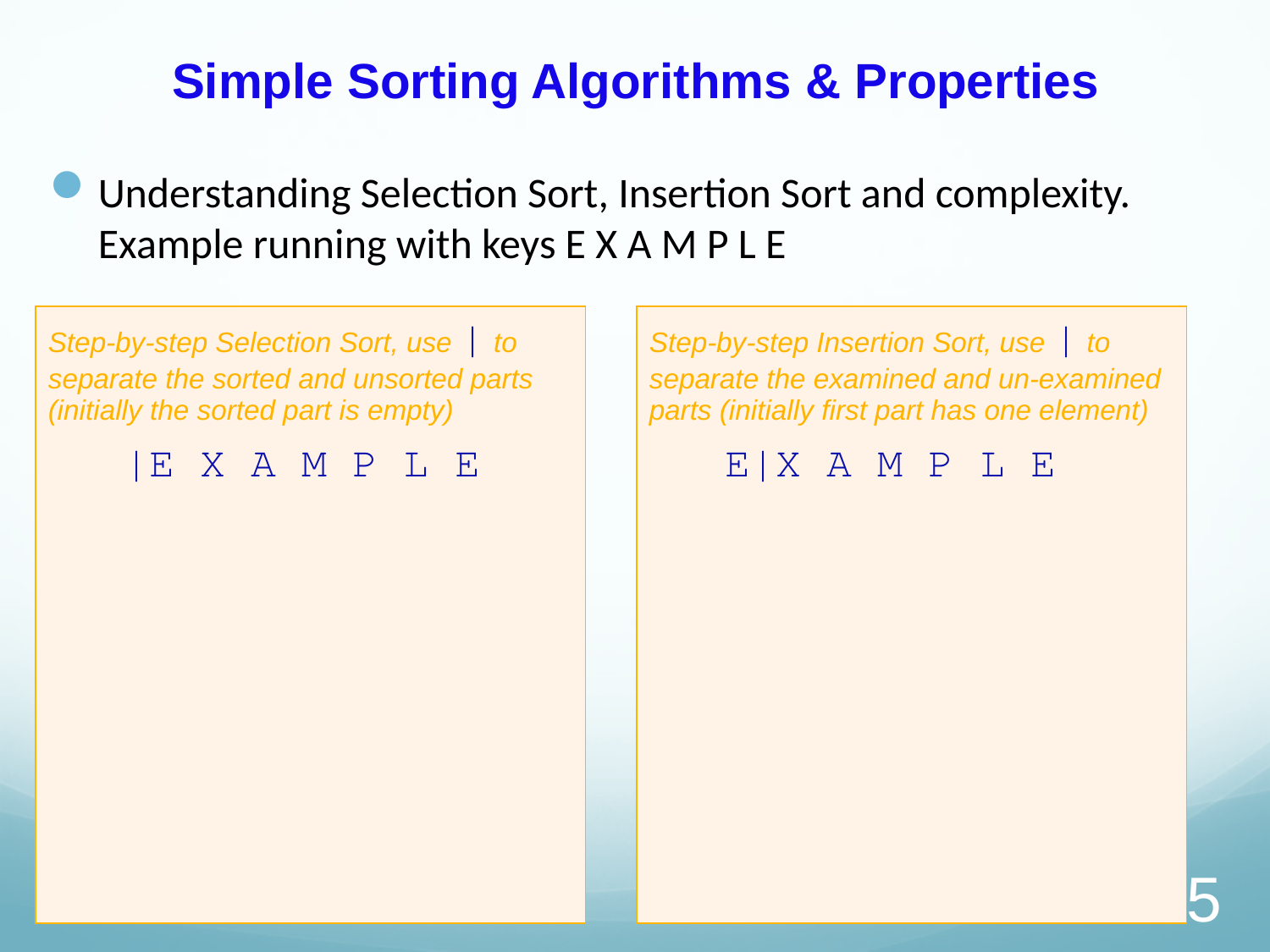

# Simple Sorting Algorithms & Properties
Understanding Selection Sort, Insertion Sort and complexity. Example running with keys E X A M P L E

| Step-by-step Selection Sort, use | to separate the sorted and unsorted parts (initially the sorted part is empty) |E X A M P L E |
| --- |
| Step-by-step Insertion Sort, use | to separate the examined and un-examined parts (initially first part has one element) E|X A M P L E |
| --- |
COMP20007.Worshop
Anh Vo    12 April 2022
15